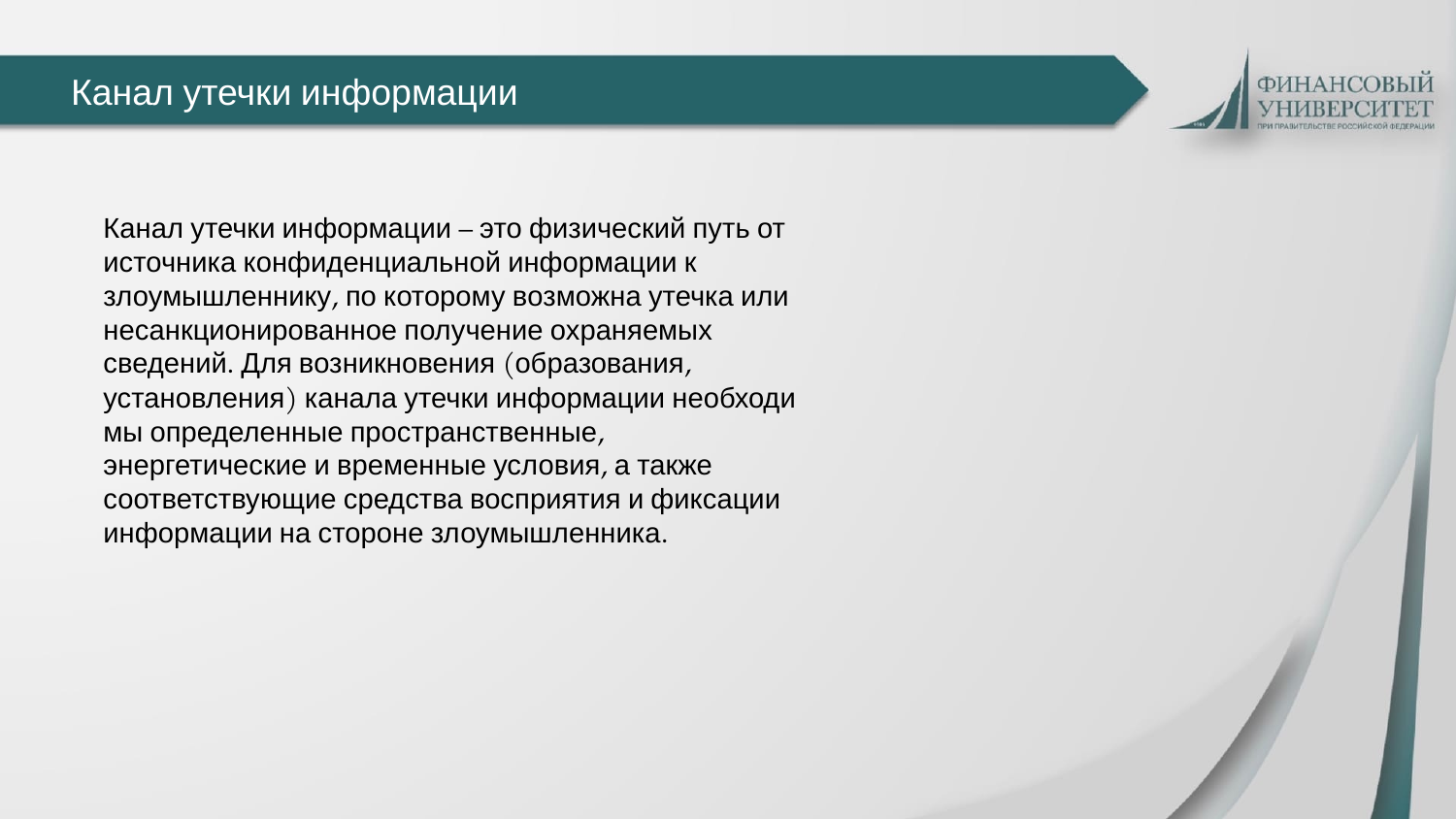

Канал утечки информации
Канал утечки информации – это физический путь от источника конфиденциальной информации к злоумышленнику, по которому возмож­на утечка или несанкционированное получение охра­няемых сведений. Для возникновения (образования, установления) канала утечки информации необходи­мы определенные пространственные, энергетические и временные условия, а также соответствующие сред­ства восприятия и фиксации информации на стороне злоумышленника.